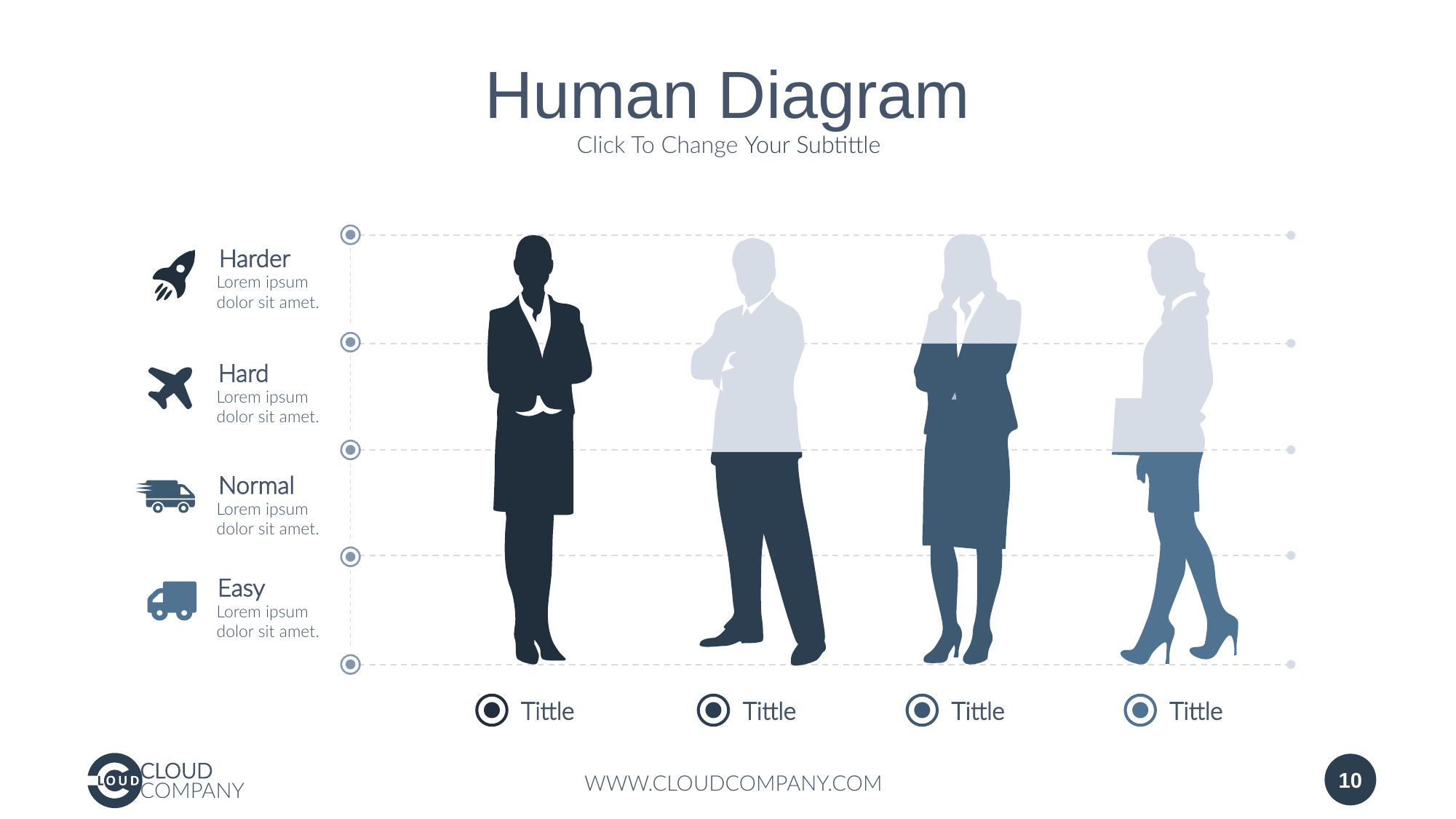

Human Diagram
Click To Change Your Subtittle

Harder

Lorem ipsum dolor sit amet.

Hard

Lorem ipsum dolor sit amet.

Normal

Lorem ipsum dolor sit amet.

Easy

Lorem ipsum dolor sit amet.

Tittle
Tittle
Tittle
Tittle